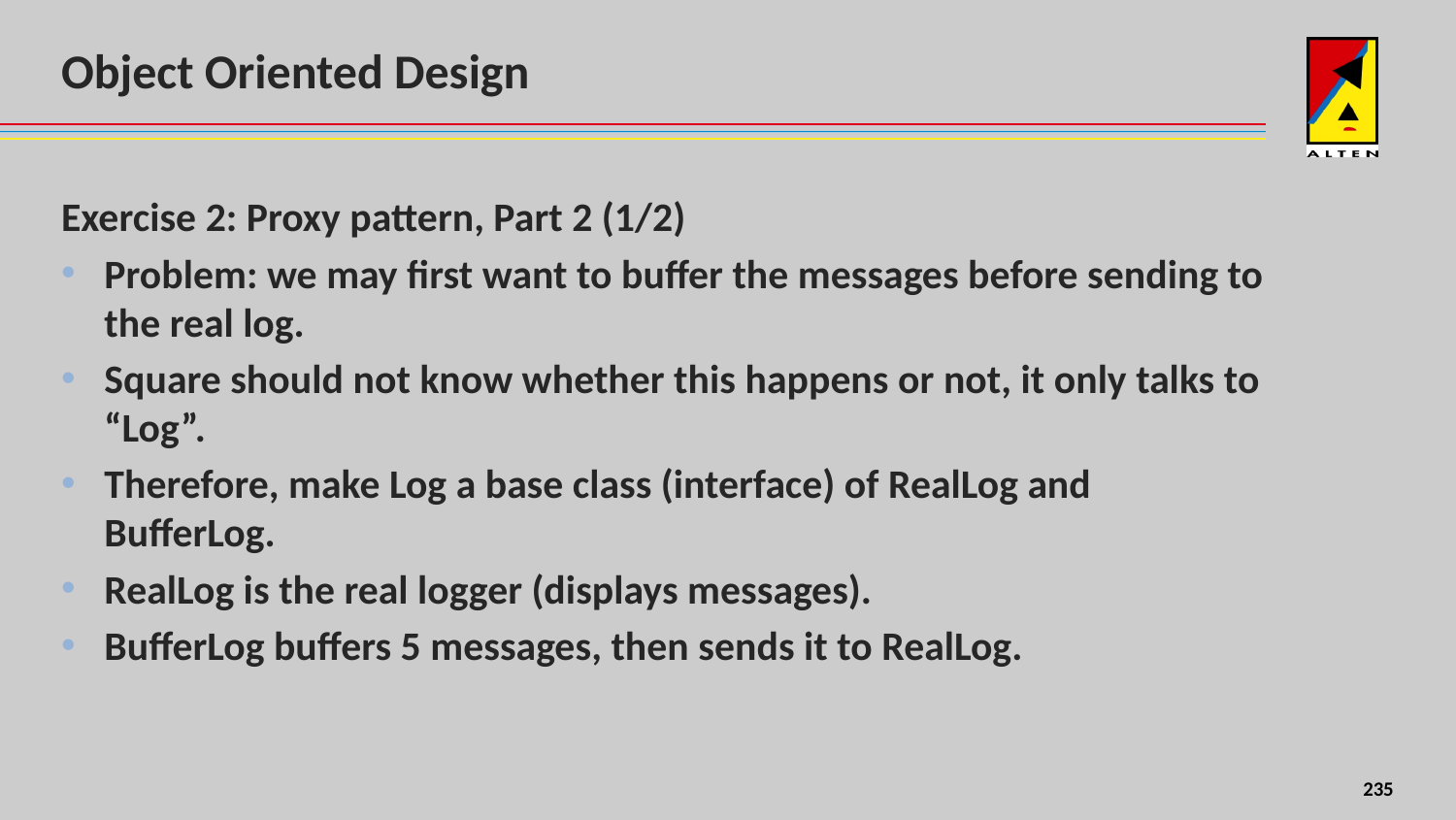

# Object Oriented Design
Exercise 2: Proxy pattern, Part 2 (1/2)
Problem: we may first want to buffer the messages before sending to the real log.
Square should not know whether this happens or not, it only talks to “Log”.
Therefore, make Log a base class (interface) of RealLog and BufferLog.
RealLog is the real logger (displays messages).
BufferLog buffers 5 messages, then sends it to RealLog.

235